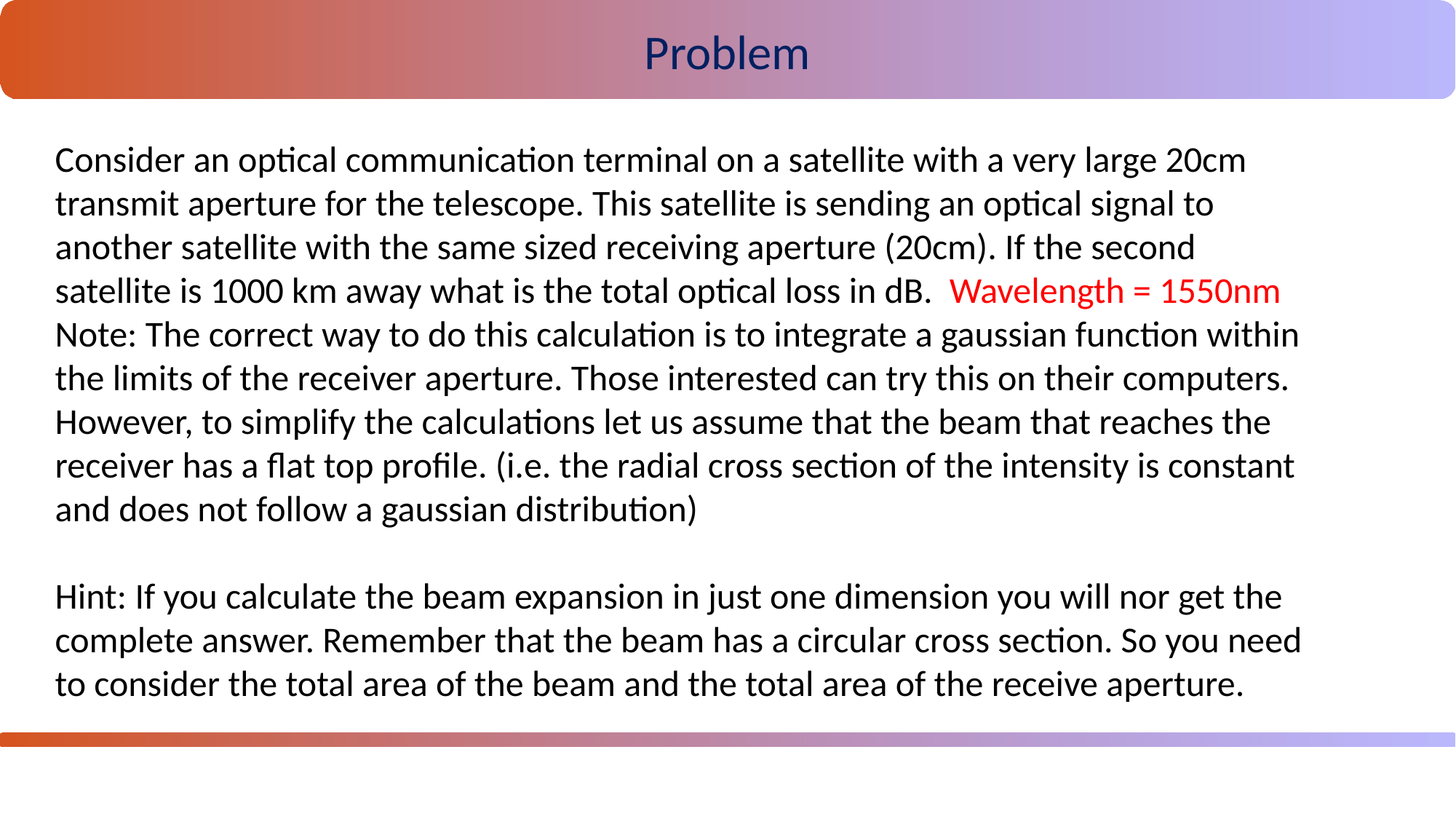

Problem

Consider an optical communication terminal on a satellite with a very large 20cm transmit aperture for the telescope. This satellite is sending an optical signal to another satellite with the same sized receiving aperture (20cm). If the second satellite is 1000 km away what is the total optical loss in dB.  Wavelength = 1550nm
Note: The correct way to do this calculation is to integrate a gaussian function within the limits of the receiver aperture. Those interested can try this on their computers. However, to simplify the calculations let us assume that the beam that reaches the receiver has a flat top profile. (i.e. the radial cross section of the intensity is constant and does not follow a gaussian distribution)

Hint: If you calculate the beam expansion in just one dimension you will nor get the complete answer. Remember that the beam has a circular cross section. So you need to consider the total area of the beam and the total area of the receive aperture.